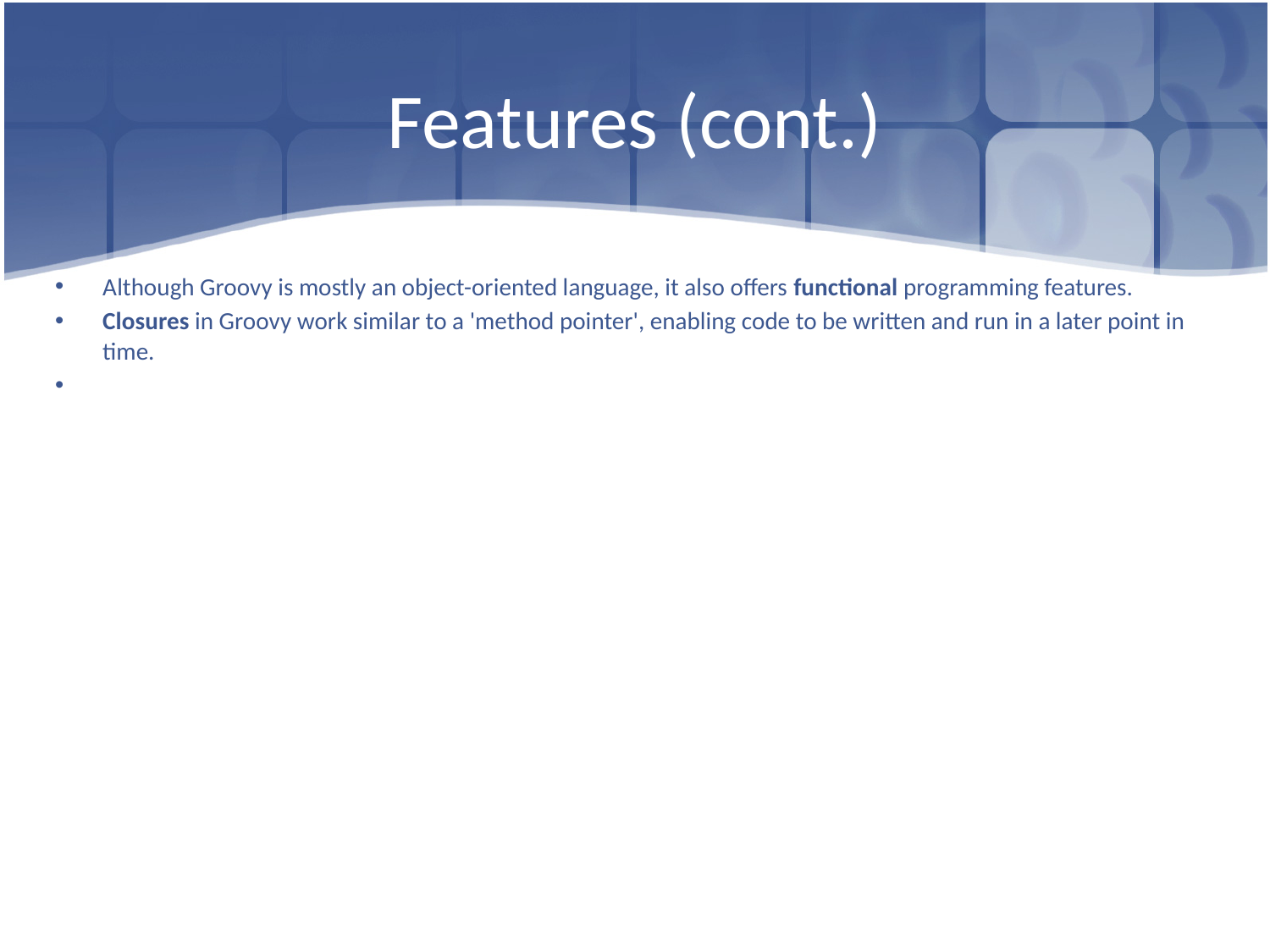

# Features (cont.)
Although Groovy is mostly an object-oriented language, it also offers functional programming features.
Closures in Groovy work similar to a 'method pointer', enabling code to be written and run in a later point in time.